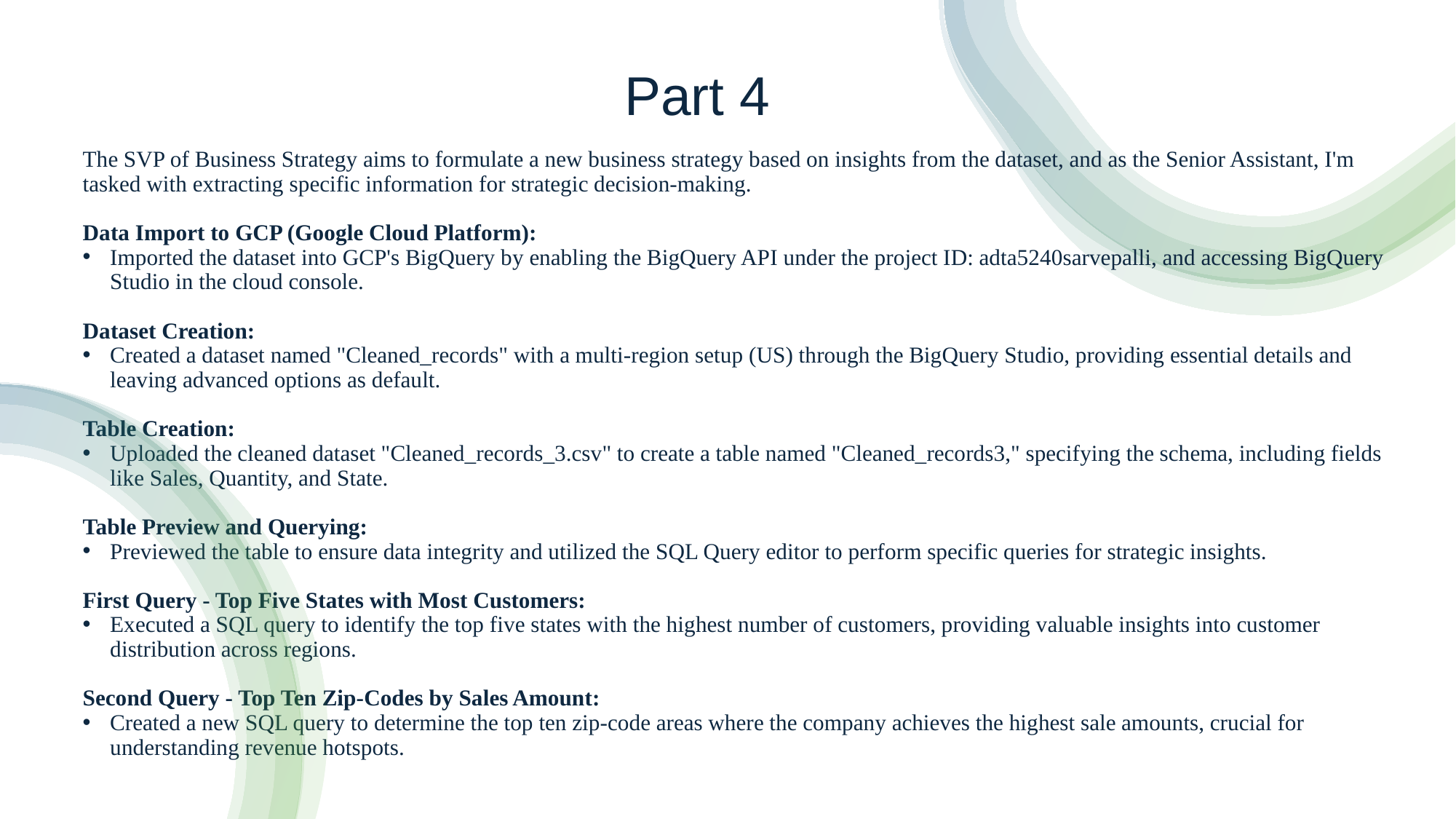

# Part 4
The SVP of Business Strategy aims to formulate a new business strategy based on insights from the dataset, and as the Senior Assistant, I'm tasked with extracting specific information for strategic decision-making.

Data Import to GCP (Google Cloud Platform):
Imported the dataset into GCP's BigQuery by enabling the BigQuery API under the project ID: adta5240sarvepalli, and accessing BigQuery Studio in the cloud console.

Dataset Creation:
Created a dataset named "Cleaned_records" with a multi-region setup (US) through the BigQuery Studio, providing essential details and leaving advanced options as default.

Table Creation:
Uploaded the cleaned dataset "Cleaned_records_3.csv" to create a table named "Cleaned_records3," specifying the schema, including fields like Sales, Quantity, and State.

Table Preview and Querying:
Previewed the table to ensure data integrity and utilized the SQL Query editor to perform specific queries for strategic insights.

First Query - Top Five States with Most Customers:
Executed a SQL query to identify the top five states with the highest number of customers, providing valuable insights into customer distribution across regions.

Second Query - Top Ten Zip-Codes by Sales Amount:
Created a new SQL query to determine the top ten zip-code areas where the company achieves the highest sale amounts, crucial for understanding revenue hotspots.